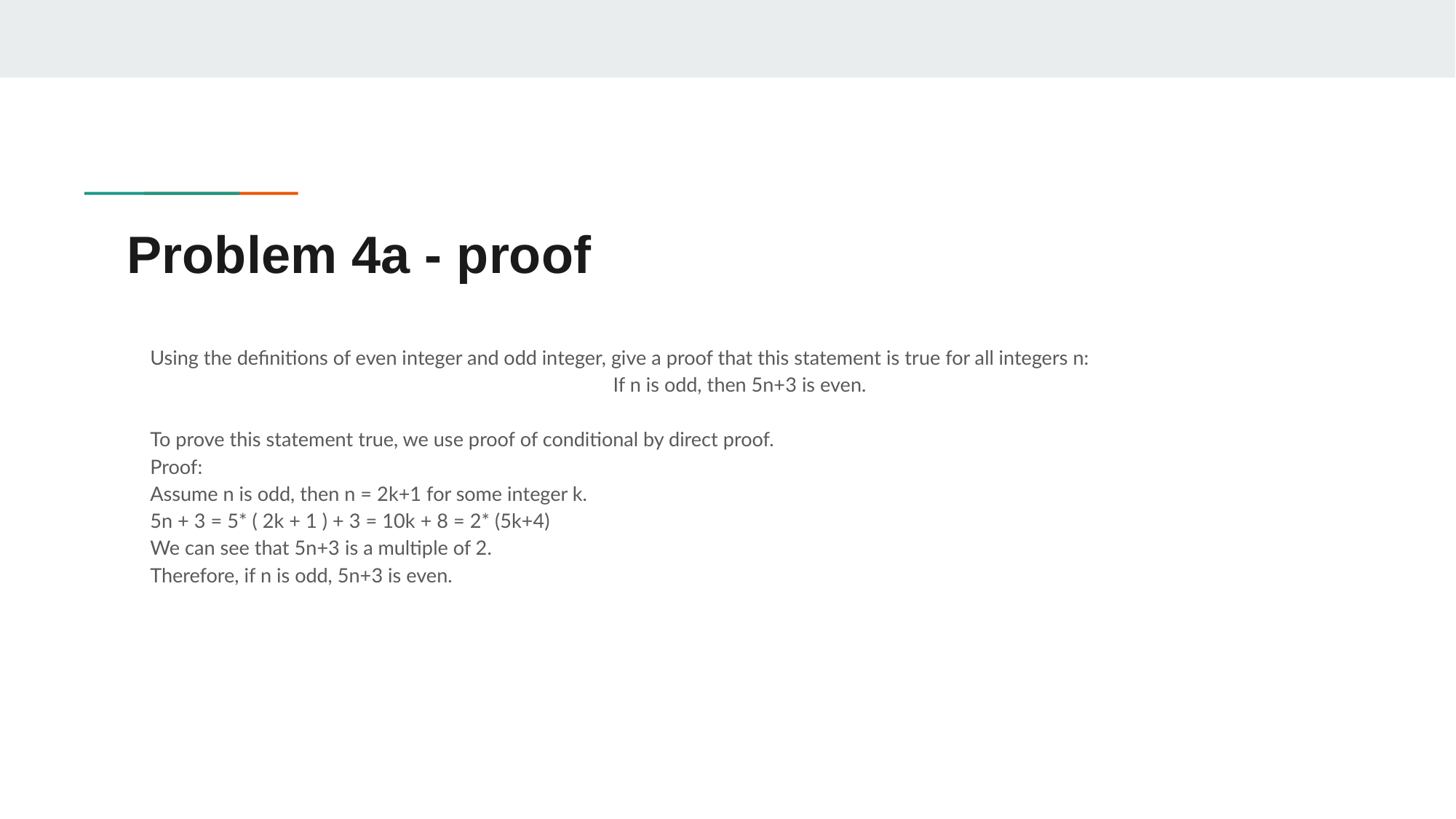

# Problem 4a - proof
Using the definitions of even integer and odd integer, give a proof that this statement is true for all integers n:
If n is odd, then 5n+3 is even.

To prove this statement true, we use proof of conditional by direct proof.
Proof:
Assume n is odd, then n = 2k+1 for some integer k.
5n + 3 = 5* ( 2k + 1 ) + 3 = 10k + 8 = 2* (5k+4)
We can see that 5n+3 is a multiple of 2.
Therefore, if n is odd, 5n+3 is even.